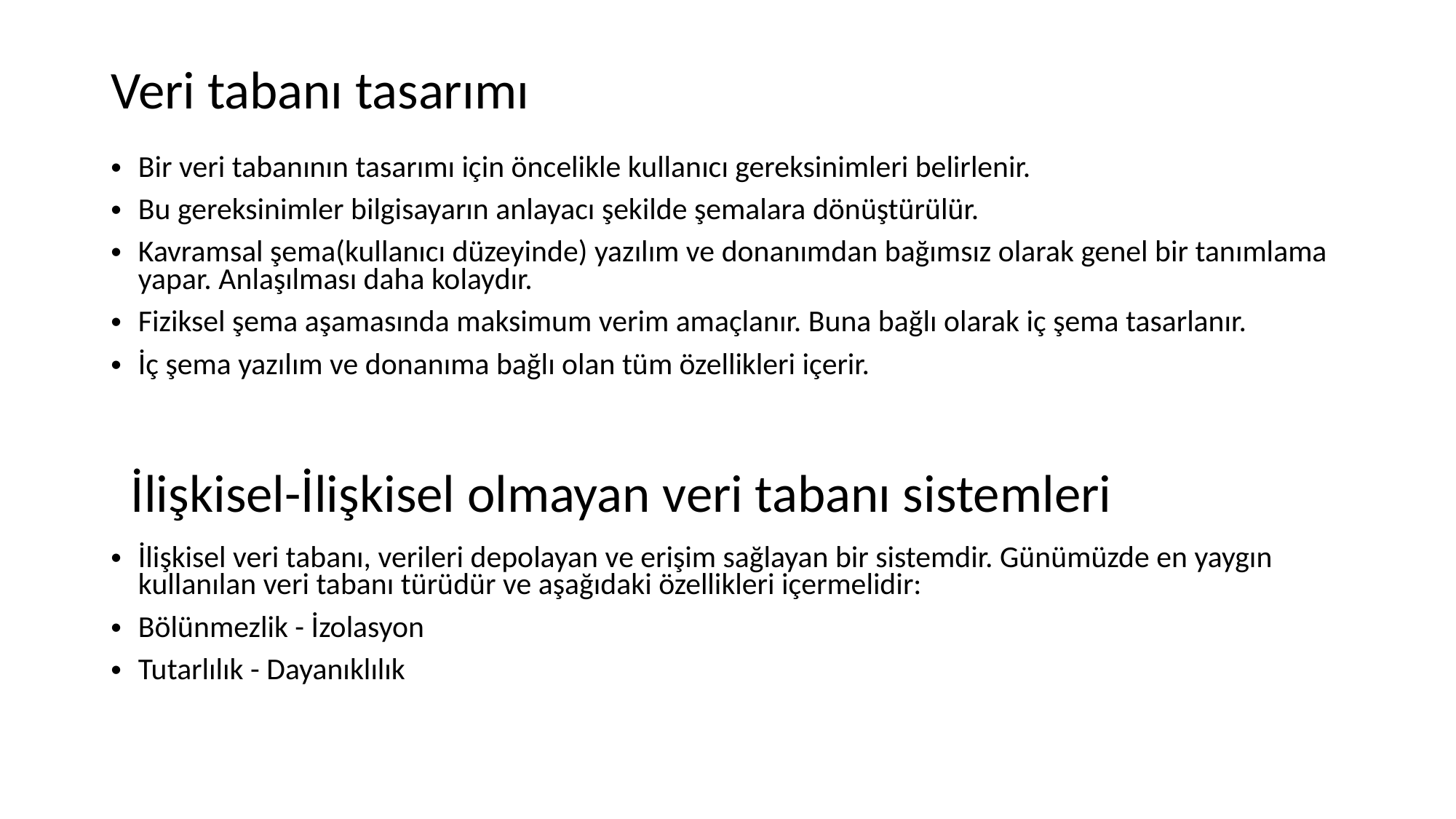

# Veri tabanı tasarımı
Bir veri tabanının tasarımı için öncelikle kullanıcı gereksinimleri belirlenir.
Bu gereksinimler bilgisayarın anlayacı şekilde şemalara dönüştürülür.
Kavramsal şema(kullanıcı düzeyinde) yazılım ve donanımdan bağımsız olarak genel bir tanımlama yapar. Anlaşılması daha kolaydır.
Fiziksel şema aşamasında maksimum verim amaçlanır. Buna bağlı olarak iç şema tasarlanır.
İç şema yazılım ve donanıma bağlı olan tüm özellikleri içerir.
İlişkisel-İlişkisel olmayan veri tabanı sistemleri
İlişkisel veri tabanı, verileri depolayan ve erişim sağlayan bir sistemdir. Günümüzde en yaygın kullanılan veri tabanı türüdür ve aşağıdaki özellikleri içermelidir:
Bölünmezlik - İzolasyon
Tutarlılık - Dayanıklılık